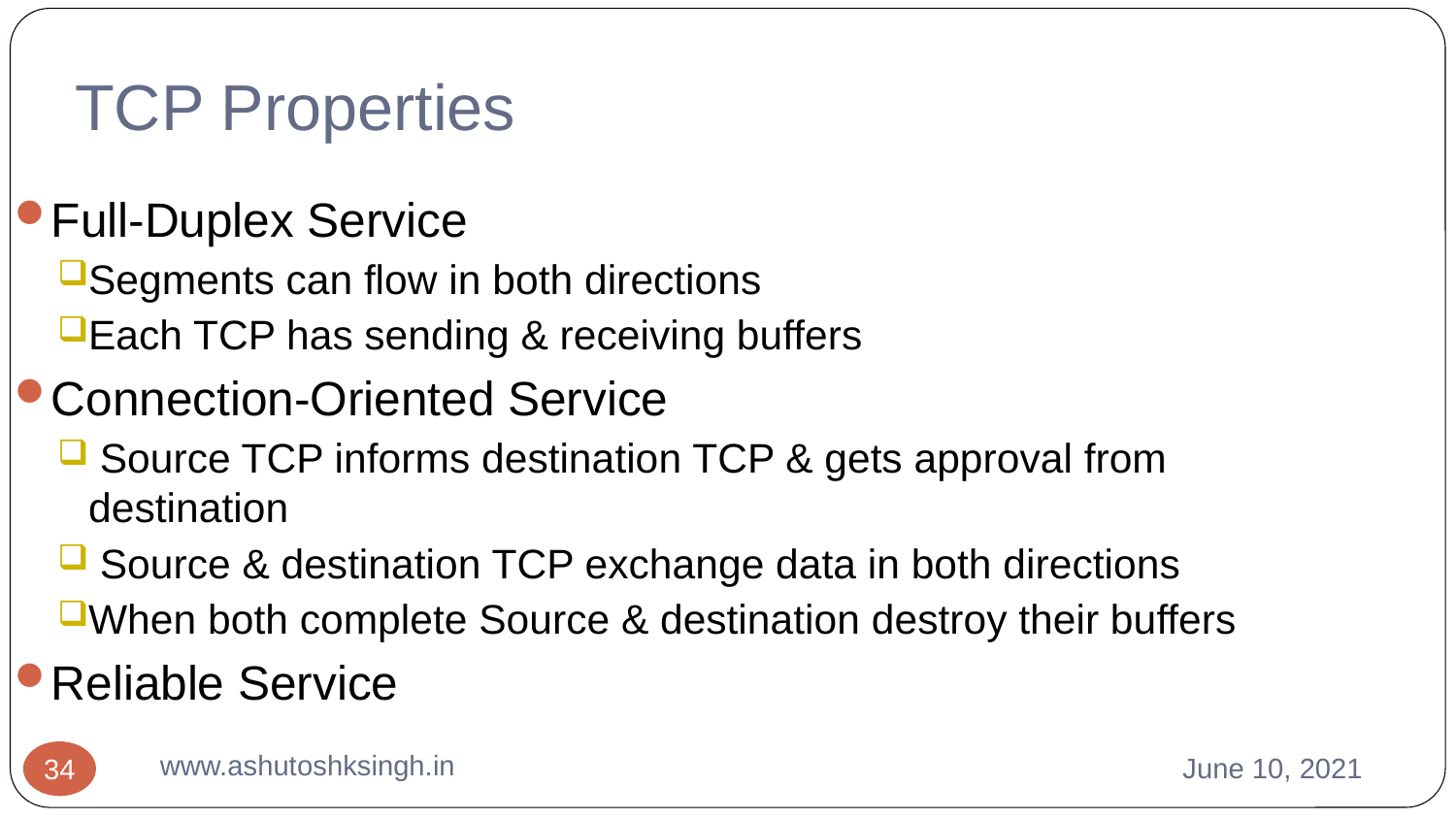

# TCP Properties
Full-Duplex Service
Segments can flow in both directions
Each TCP has sending & receiving buffers
Connection-Oriented Service
 Source TCP informs destination TCP & gets approval from destination
 Source & destination TCP exchange data in both directions
When both complete Source & destination destroy their buffers
Reliable Service
www.ashutoshksingh.in
June 10, 2021
34